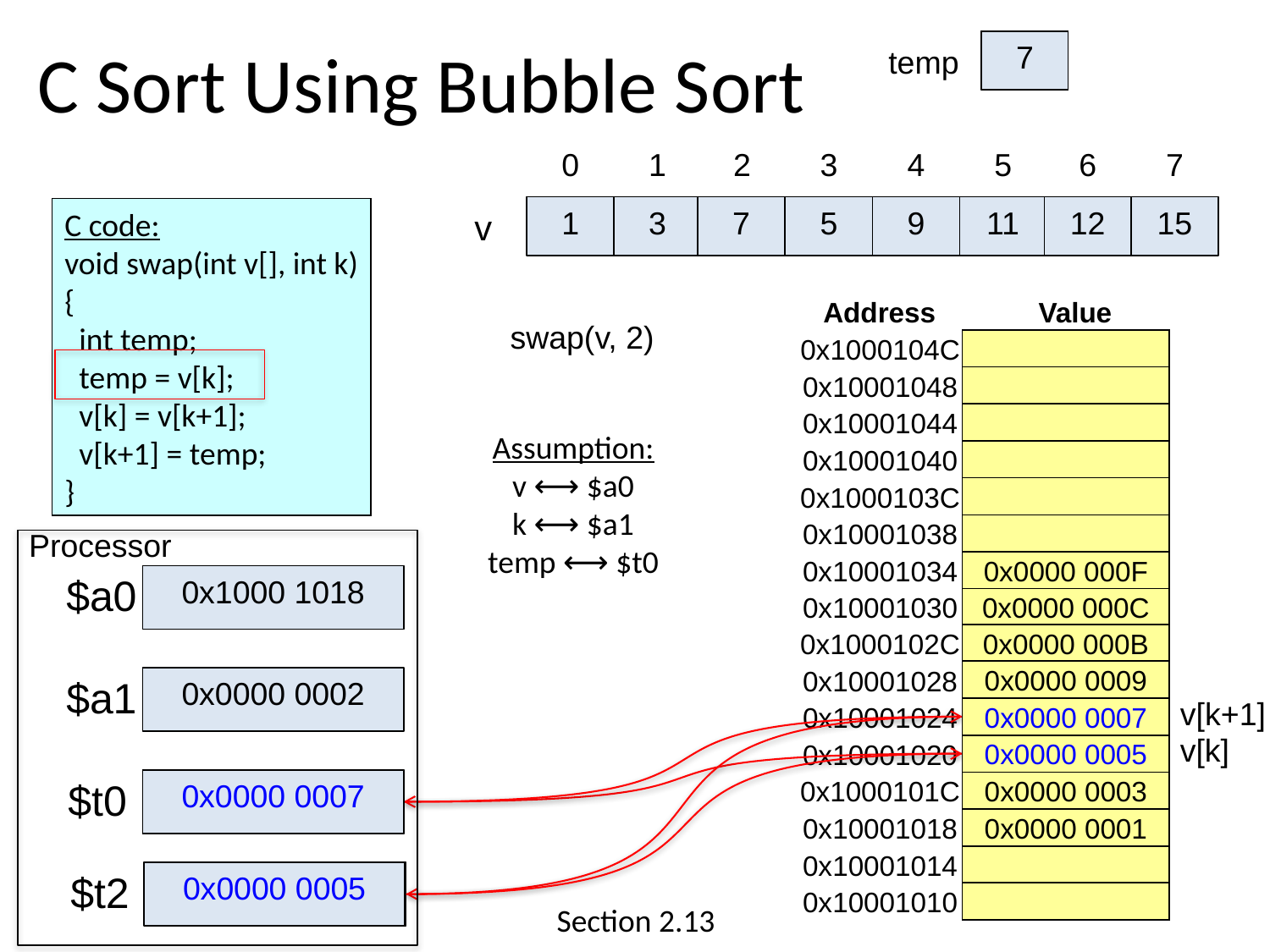

# C Sort Using Bubble Sort

temp
7
0
1
2
3
4
5
6
7
1
3
7
5
9
11
12
15
v
C code:
void swap(int v[], int k)
{
  int temp;
  temp = v[k];
  v[k] = v[k+1];
  v[k+1] = temp;
}
7
Address
Value
0x1000104C

0x10001048

0x10001044

0x10001040

0x1000103C

0x10001038

0x10001034

0x10001030

0x0000 000F
0x0000 000C
0x1000102C

0x10001028

0x10001024

0x10001020

0x1000101C

0x10001018

0x10001014

0x10001010

0x0000 000B
0x0000 0009
0x0000 0005
0x0000 0007
0x0000 0003
0x0000 0001

swap(v, 2)

Assumption:
v ⟷ $a0
k ⟷ $a1
temp ⟷ $t0
Processor

$a0
0x1000 1018
$a1
0x0000 0002
v[k+1]
0x0000 0007
v[k]
0x0000 0005
$t0
0xbbbb bbbb
0x0000 0007
$t2
0x0000 0005
0xbbbb bbbb
Section 2.13